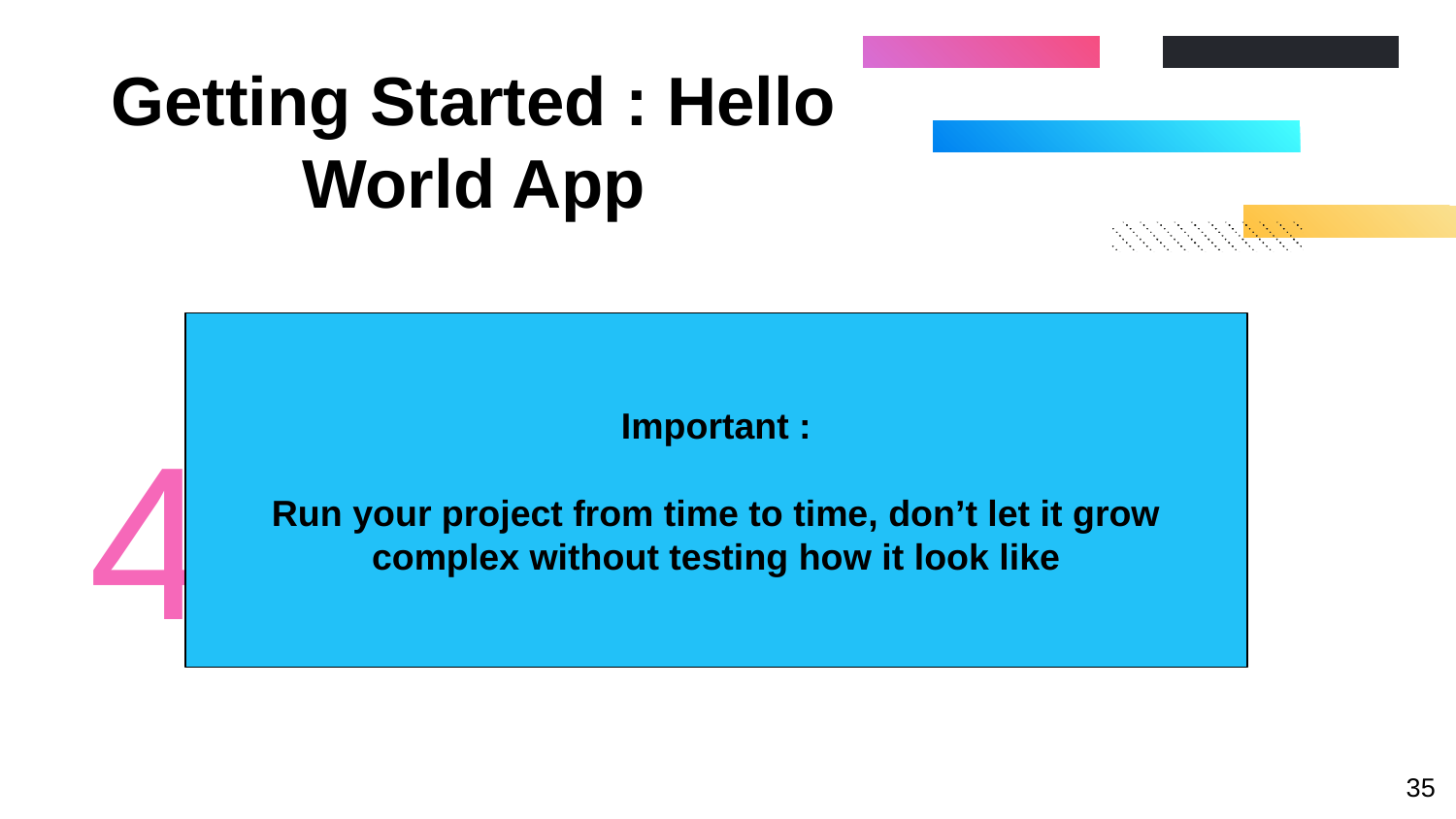

# Getting Started : Hello World App
Creating the Event for Click Actions
Using the Designer or XML :

Important :
Run your project from time to time, don’t let it grow complex without testing how it look like
4
35